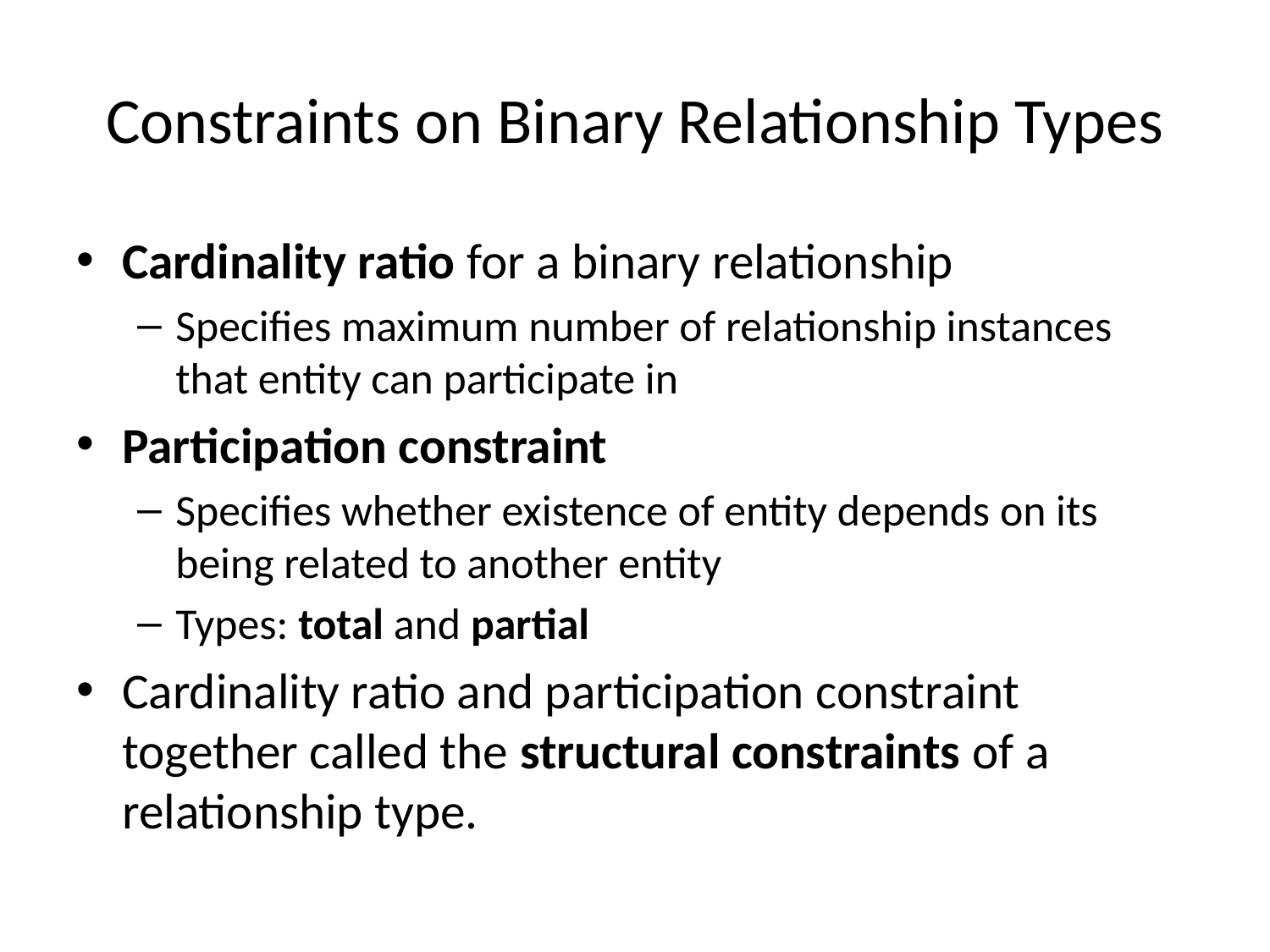

# Constraints on Binary Relationship Types
Cardinality ratio for a binary relationship
Specifies maximum number of relationship instances that entity can participate in
Participation constraint
Specifies whether existence of entity depends on its being related to another entity
Types: total and partial
Cardinality ratio and participation constraint together called the structural constraints of a relationship type.